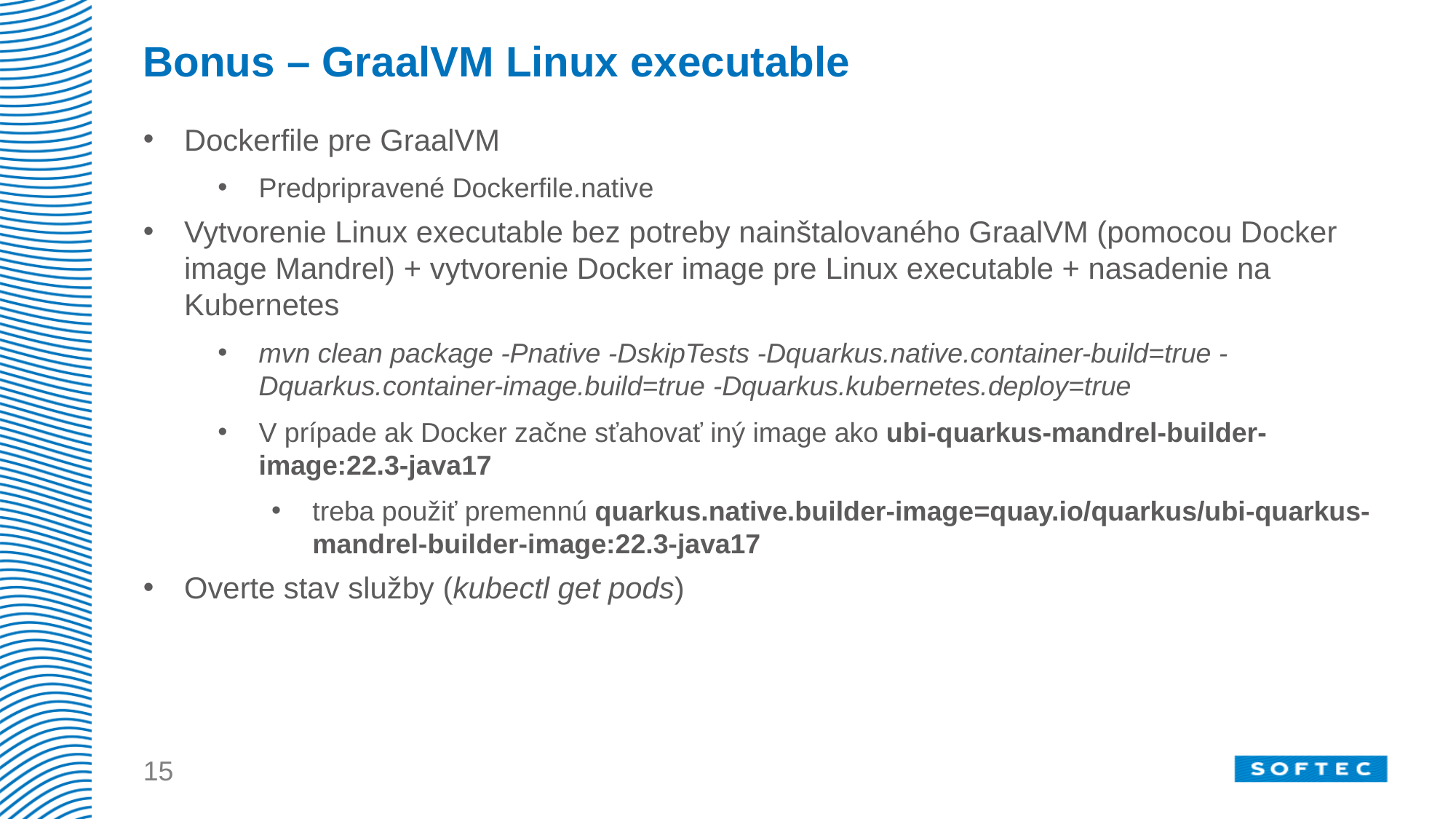

# Bonus – GraalVM Linux executable
Dockerfile pre GraalVM
Predpripravené Dockerfile.native
Vytvorenie Linux executable bez potreby nainštalovaného GraalVM (pomocou Docker image Mandrel) + vytvorenie Docker image pre Linux executable + nasadenie na Kubernetes
mvn clean package -Pnative -DskipTests -Dquarkus.native.container-build=true -Dquarkus.container-image.build=true -Dquarkus.kubernetes.deploy=true
V prípade ak Docker začne sťahovať iný image ako ubi-quarkus-mandrel-builder-image:22.3-java17
treba použiť premennú quarkus.native.builder-image=quay.io/quarkus/ubi-quarkus-mandrel-builder-image:22.3-java17
Overte stav služby (kubectl get pods)